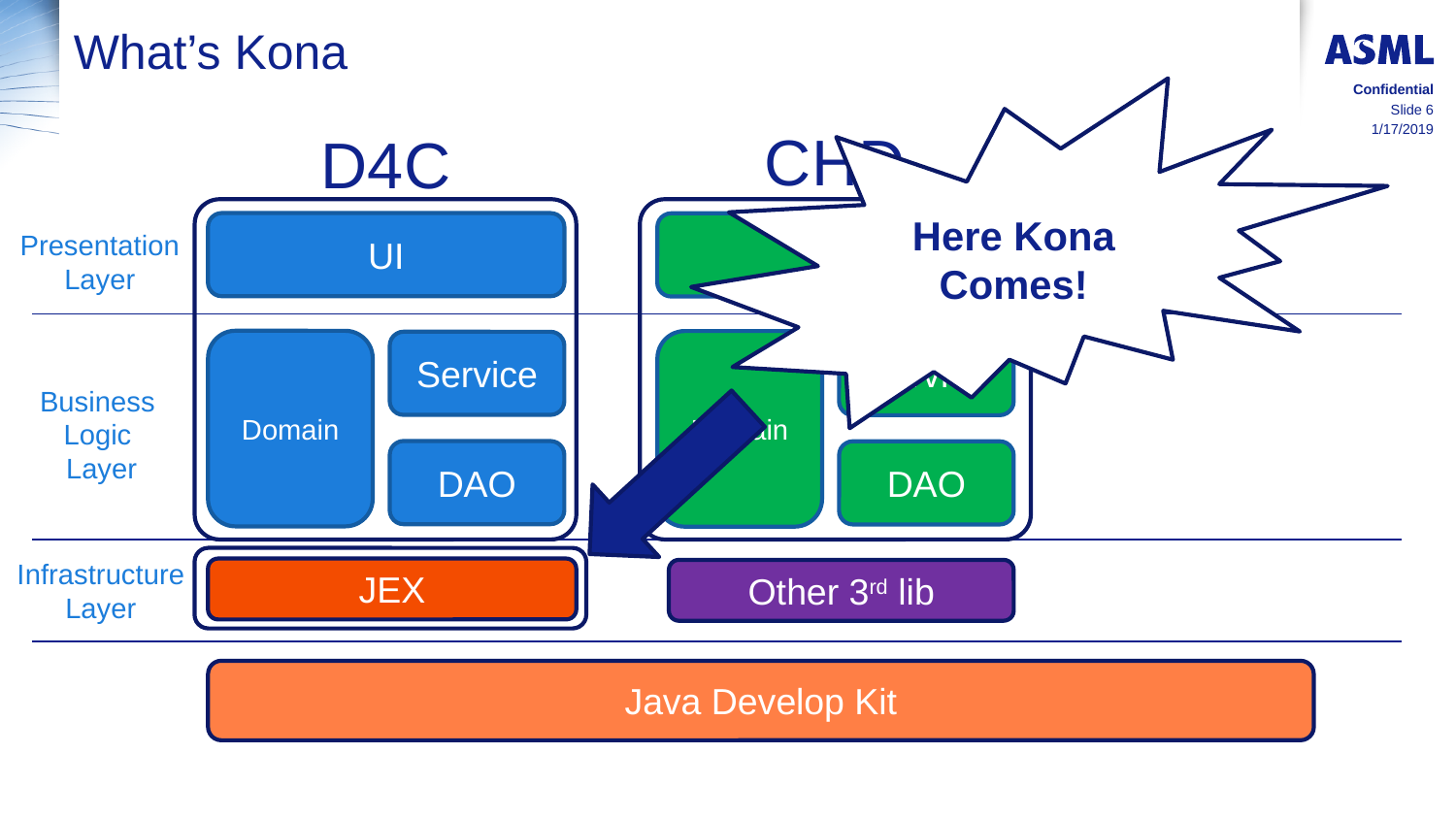

# What’s Kona
Here Kona Comes!
Confidential
Slide 6
CHD
D4C
1/17/2019

UI
UI
Presentation
Layer
Domain
Domain
Service
Service
Business
Logic
Layer

DAO
DAO

Infrastructure
Layer
JEX
Other 3rd lib
Java Develop Kit